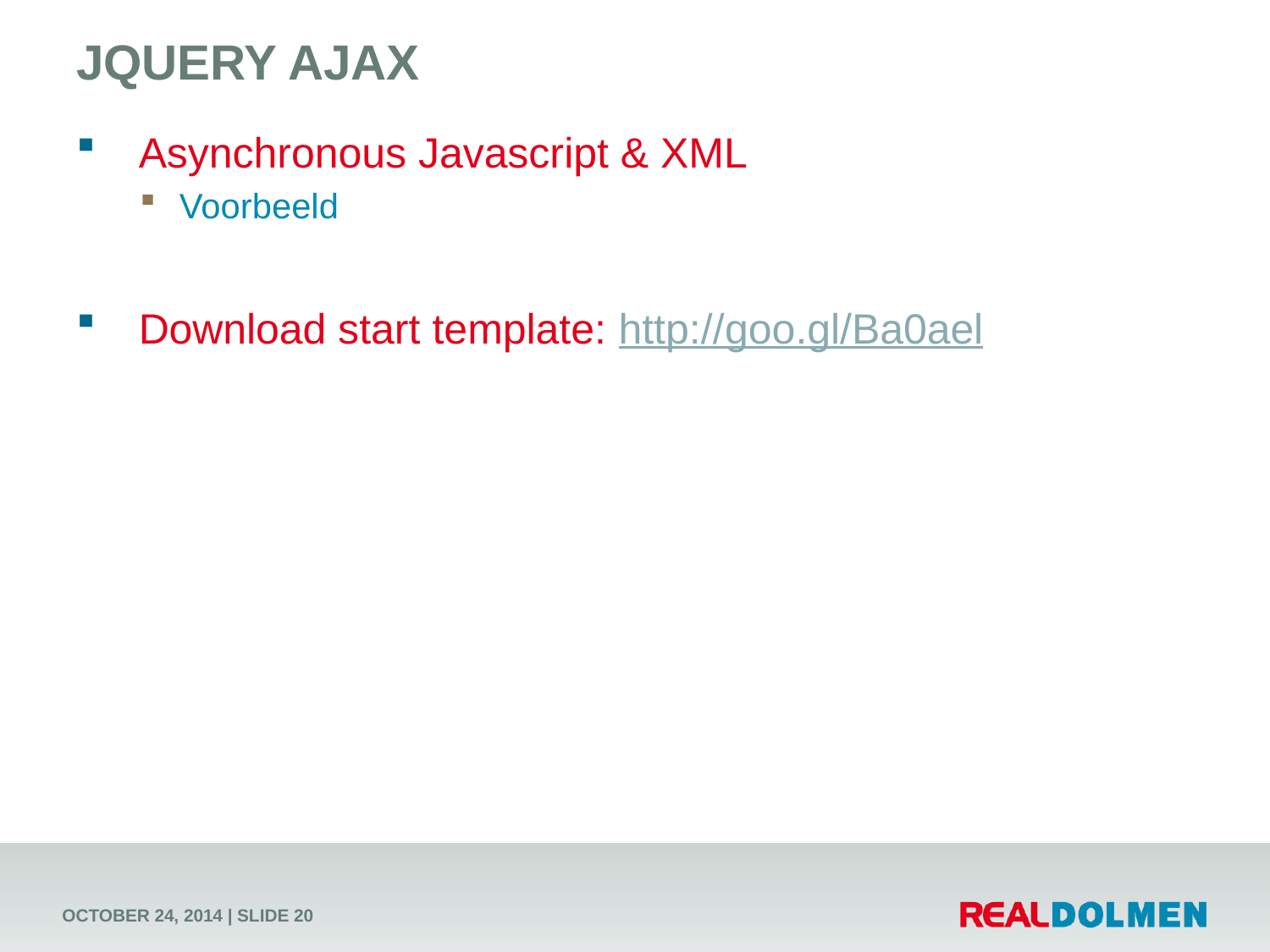

# jQuery ajax
Asynchronous Javascript & XML
Voorbeeld

Download start template: http://goo.gl/Ba0ael